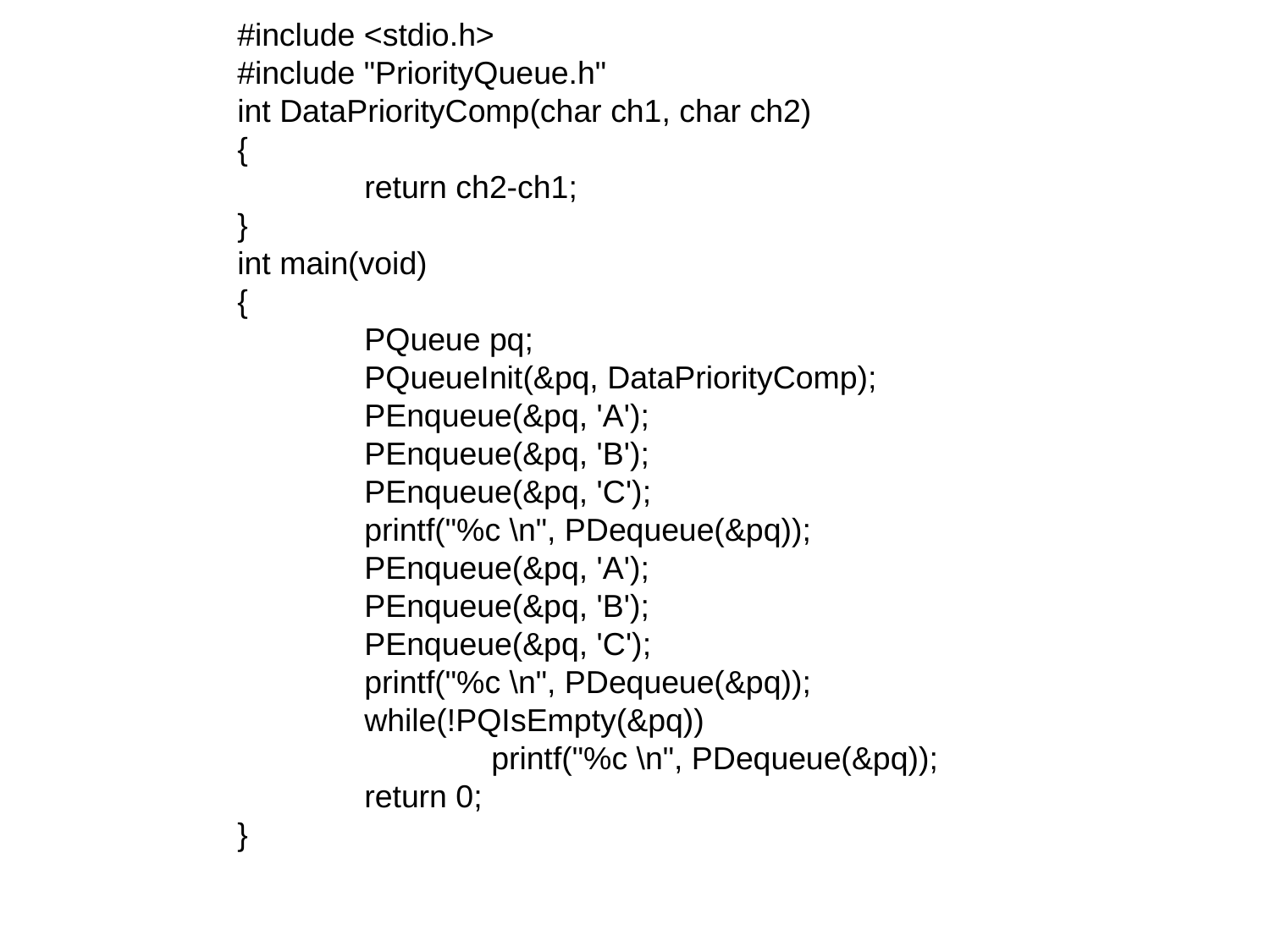

#include <stdio.h>
#include "PriorityQueue.h"
int DataPriorityComp(char ch1, char ch2)
{
	return ch2-ch1;
}
int main(void)
{
	PQueue pq;
	PQueueInit(&pq, DataPriorityComp);
	PEnqueue(&pq, 'A');
	PEnqueue(&pq, 'B');
	PEnqueue(&pq, 'C');
	printf("%c \n", PDequeue(&pq));
	PEnqueue(&pq, 'A');
	PEnqueue(&pq, 'B');
	PEnqueue(&pq, 'C');
	printf("%c \n", PDequeue(&pq));
	while(!PQIsEmpty(&pq))
		printf("%c \n", PDequeue(&pq));
	return 0;
}